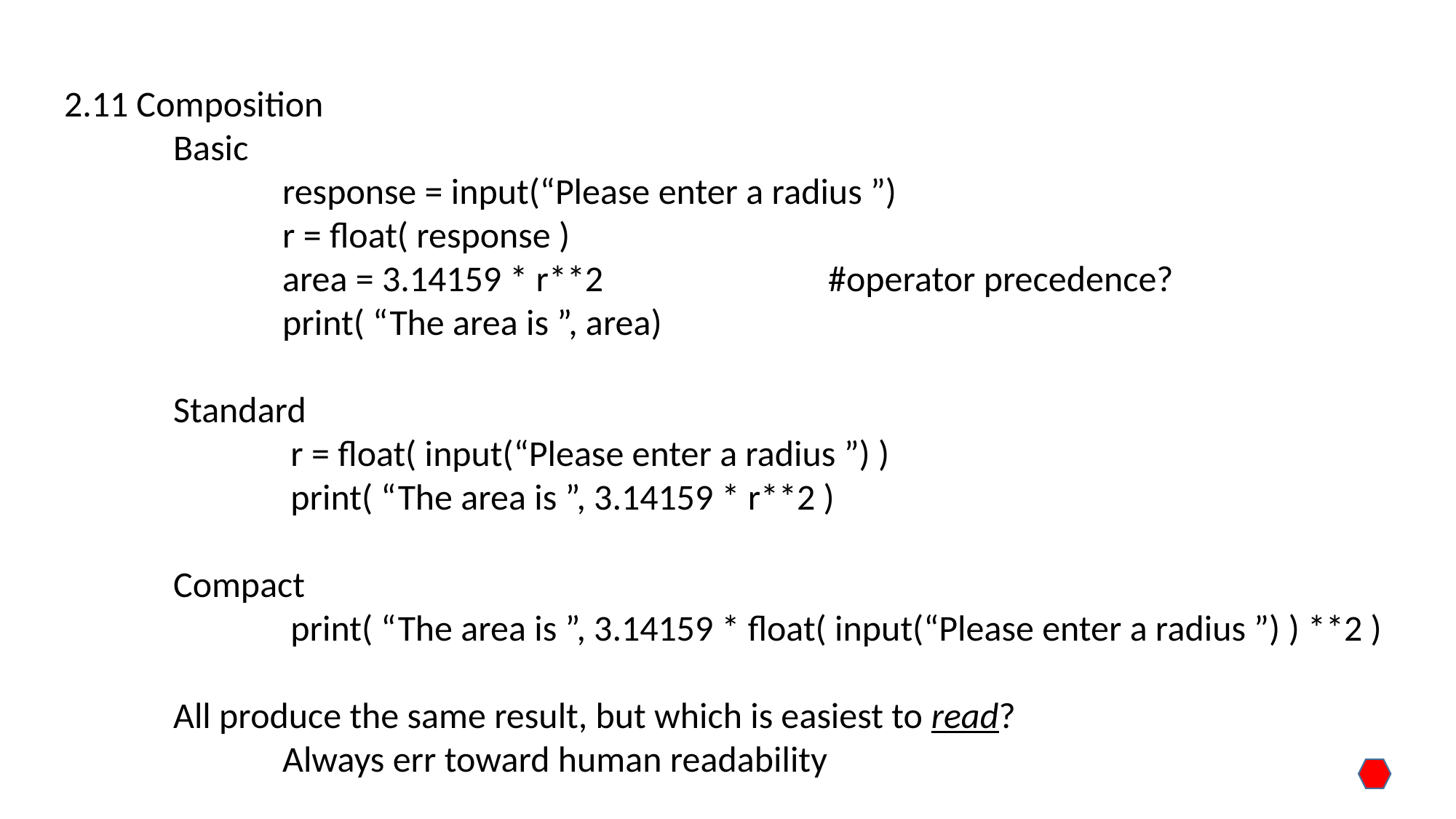

2.11 Composition
	Basic
		response = input(“Please enter a radius ”)
		r = float( response )
		area = 3.14159 * r**2			#operator precedence?
		print( “The area is ”, area)

	Standard
		 r = float( input(“Please enter a radius ”) )
		 print( “The area is ”, 3.14159 * r**2 )

	Compact
		 print( “The area is ”, 3.14159 * float( input(“Please enter a radius ”) ) **2 )

	All produce the same result, but which is easiest to read?
		Always err toward human readability